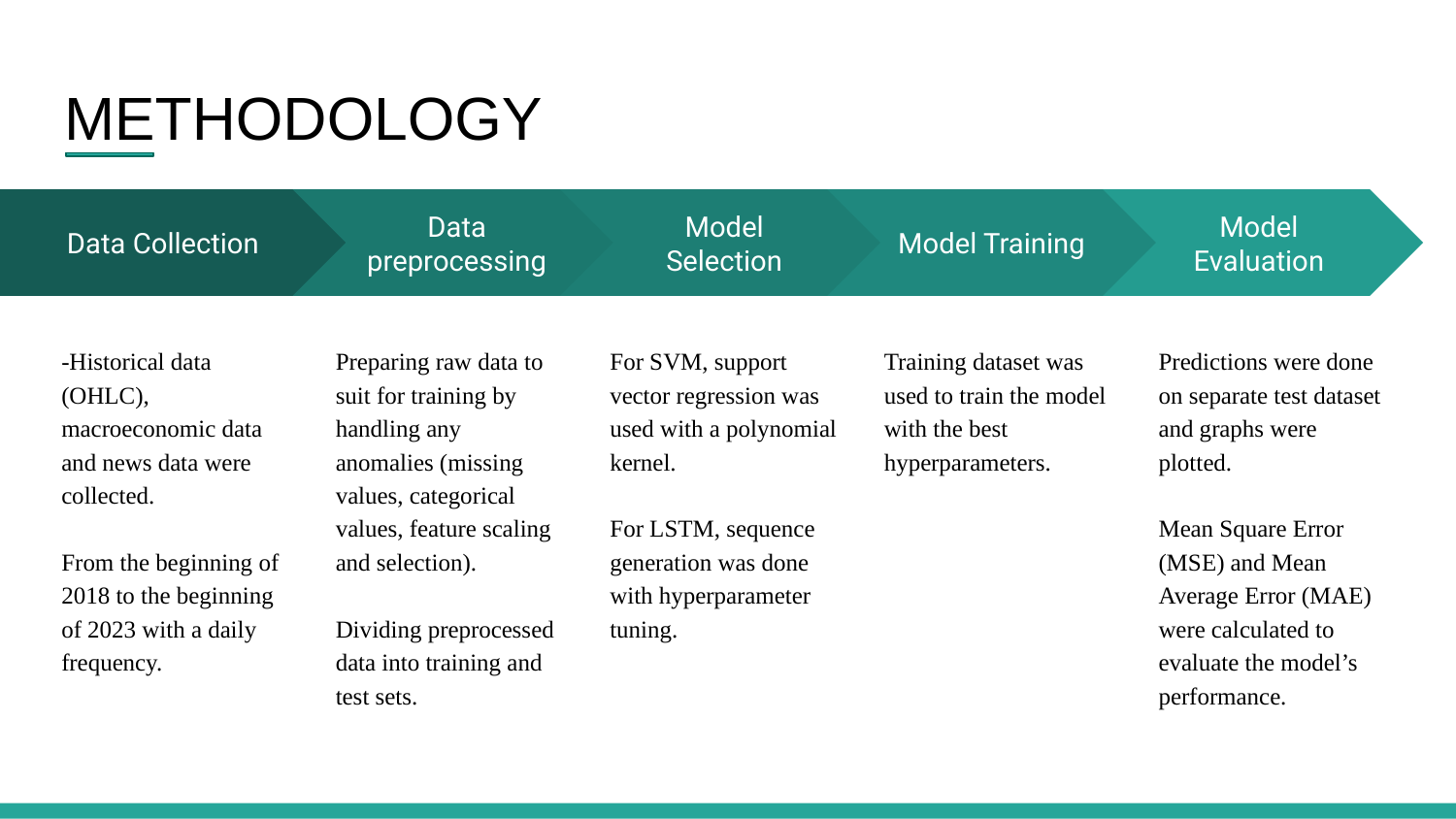

# METHODOLOGY
Data preprocessing
Preparing raw data to suit for training by handling any anomalies (missing values, categorical values, feature scaling and selection).

Dividing preprocessed data into training and test sets.

Model Selection
For SVM, support vector regression was used with a polynomial kernel.

For LSTM, sequence generation was done with hyperparameter tuning.
Model Training
Training dataset was used to train the model with the best hyperparameters.
Model Evaluation
Predictions were done on separate test dataset and graphs were plotted.

Mean Square Error (MSE) and Mean Average Error (MAE) were calculated to evaluate the model’s performance.
Data Collection
-Historical data (OHLC), macroeconomic data and news data were collected.

From the beginning of 2018 to the beginning of 2023 with a daily frequency.